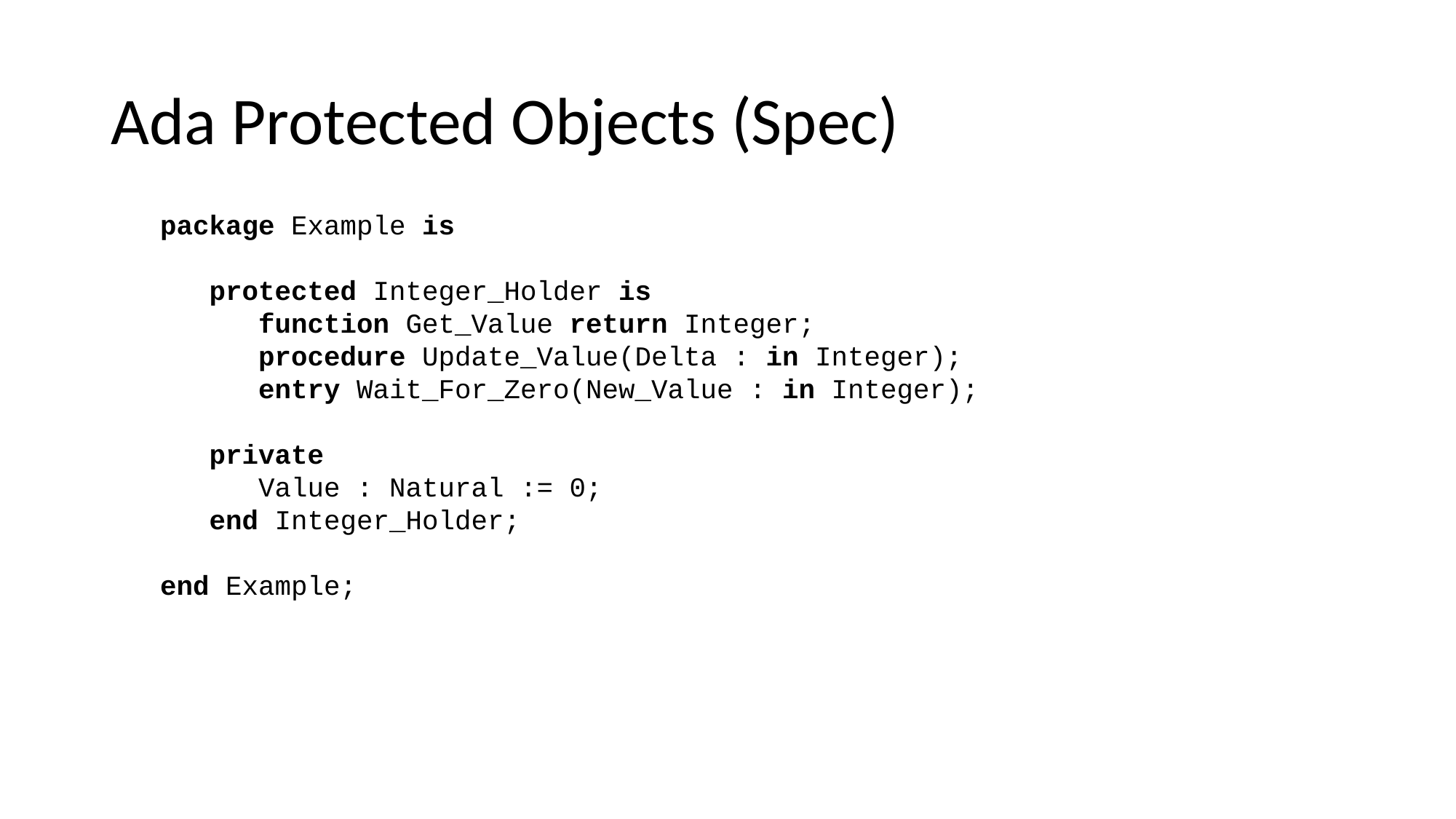

# Ada Protected Objects (Spec)
package Example is

   protected Integer_Holder is
      function Get_Value return Integer;
      procedure Update_Value(Delta : in Integer);
      entry Wait_For_Zero(New_Value : in Integer);

   private
      Value : Natural := 0;
   end Integer_Holder;

end Example;